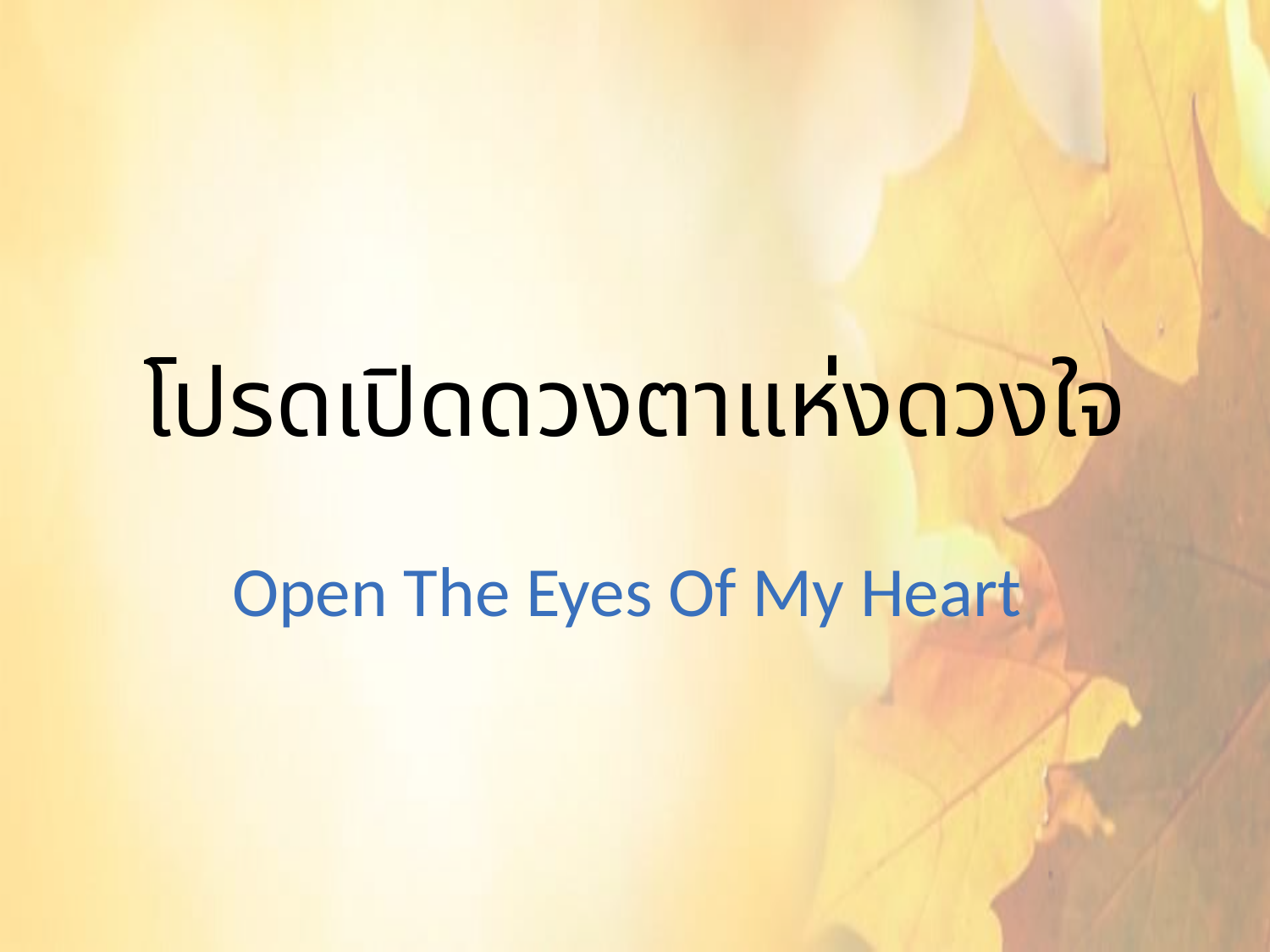

# โปรดเปิดดวงตาแห่งดวงใจ
Open The Eyes Of My Heart